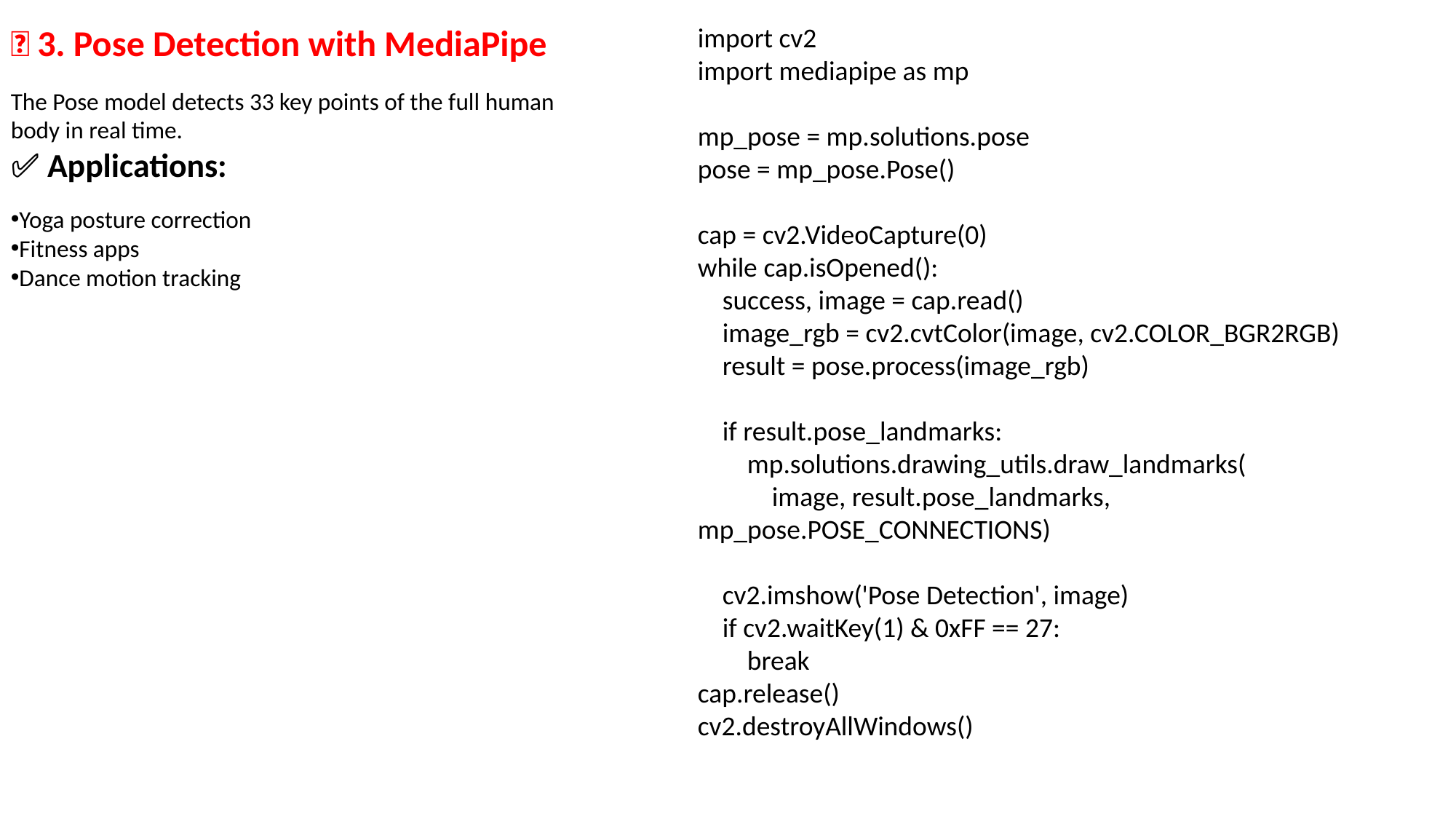

import cv2
import mediapipe as mp

mp_pose = mp.solutions.pose
pose = mp_pose.Pose()

cap = cv2.VideoCapture(0)
while cap.isOpened():
    success, image = cap.read()
    image_rgb = cv2.cvtColor(image, cv2.COLOR_BGR2RGB)
    result = pose.process(image_rgb)

    if result.pose_landmarks:
        mp.solutions.drawing_utils.draw_landmarks(
            image, result.pose_landmarks, mp_pose.POSE_CONNECTIONS)

    cv2.imshow('Pose Detection', image)
    if cv2.waitKey(1) & 0xFF == 27:
        break
cap.release()
cv2.destroyAllWindows()

🧍 3. Pose Detection with MediaPipe
The Pose model detects 33 key points of the full human body in real time.
✅ Applications:
Yoga posture correction
Fitness apps
Dance motion tracking